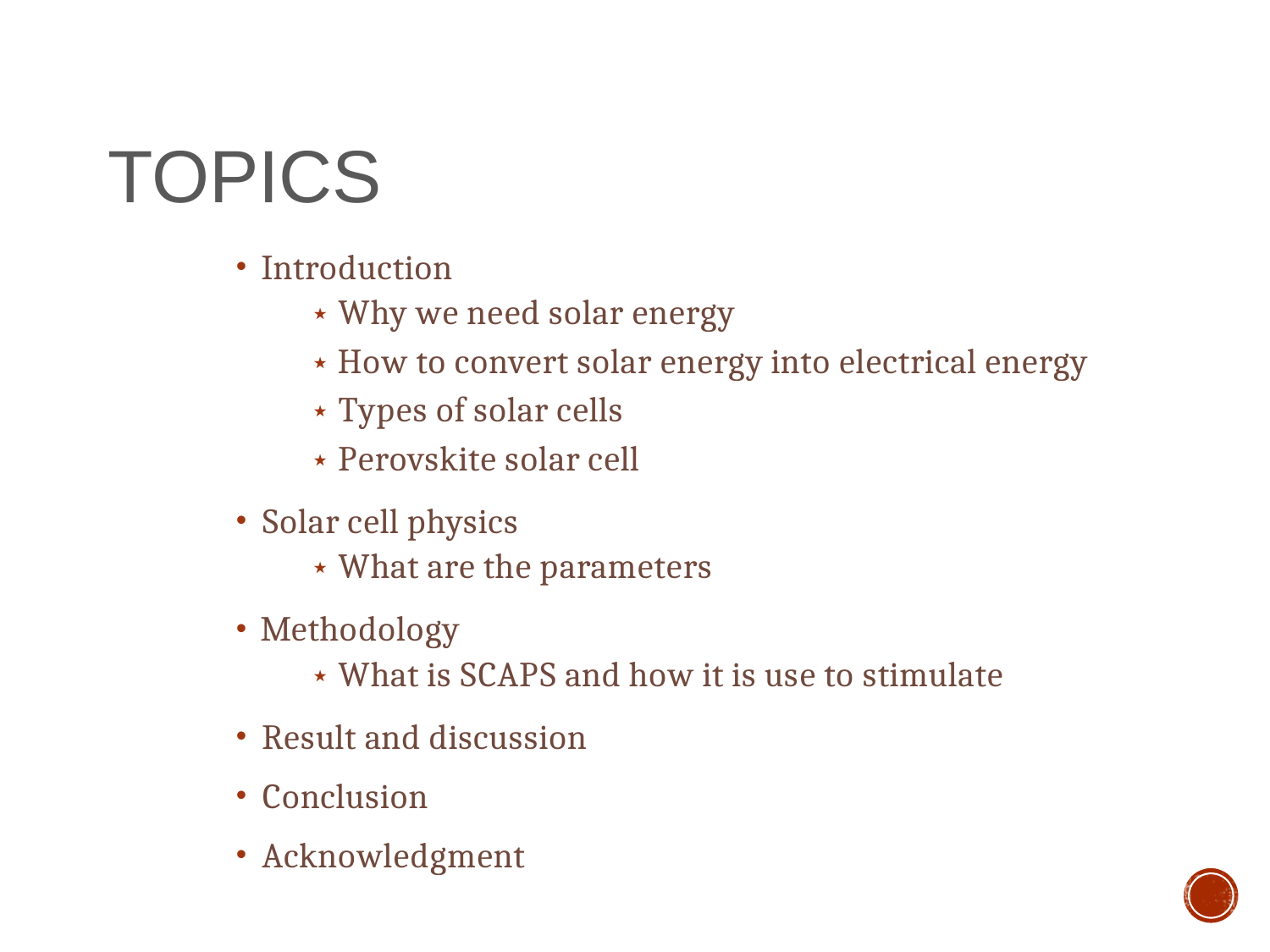

# Topics
Introduction
Why we need solar energy
How to convert solar energy into electrical energy
Types of solar cells
Perovskite solar cell
Solar cell physics
What are the parameters
Methodology
What is SCAPS and how it is use to stimulate
Result and discussion
Conclusion
Acknowledgment